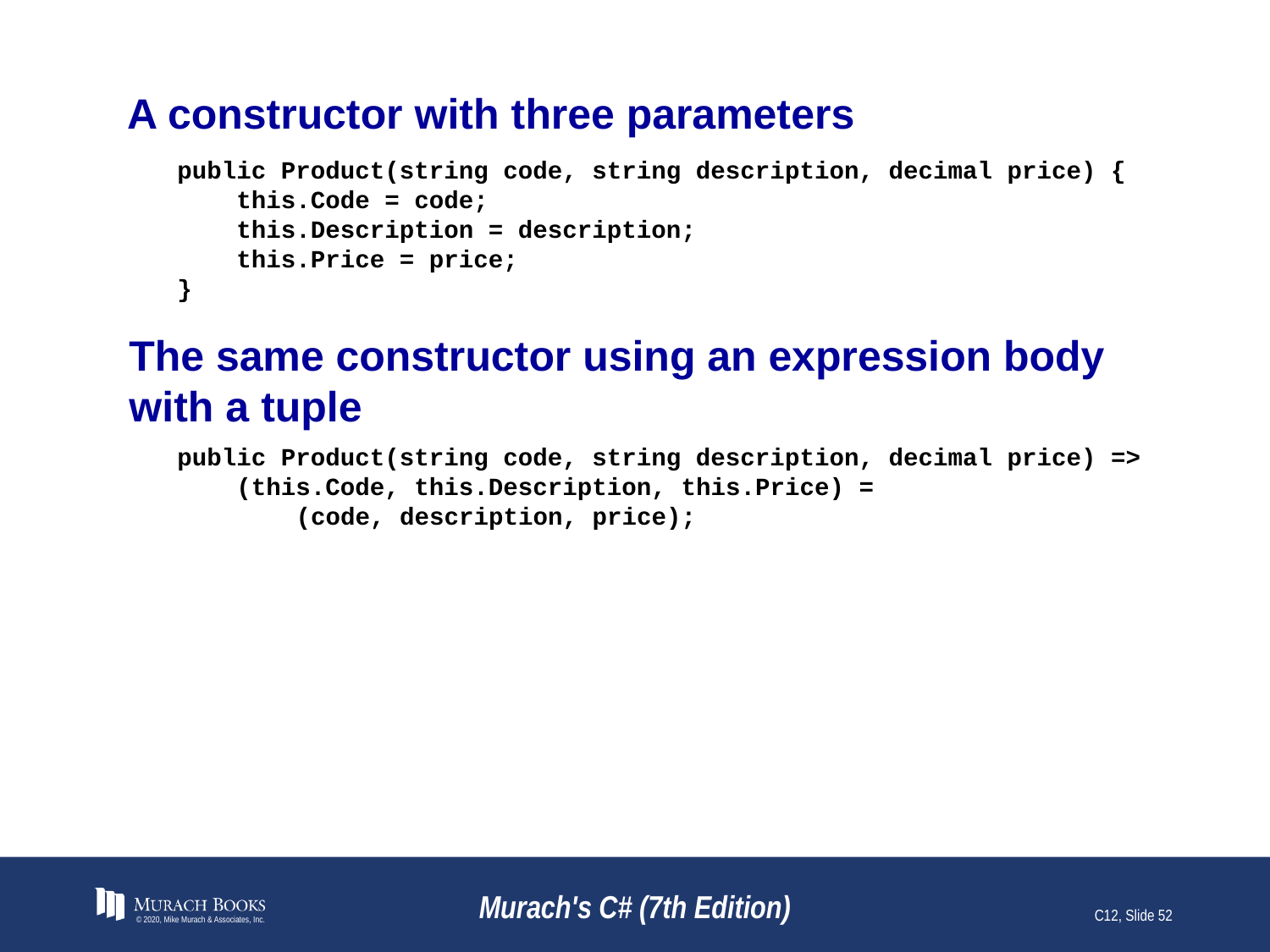

# A constructor with three parameters
public Product(string code, string description, decimal price) {
    this.Code = code;
    this.Description = description;
    this.Price = price;
}
The same constructor using an expression body with a tuple
public Product(string code, string description, decimal price) =>
    (this.Code, this.Description, this.Price) =
        (code, description, price);

© 2020, Mike Murach & Associates, Inc.
Murach's C# (7th Edition)

C12, Slide 52